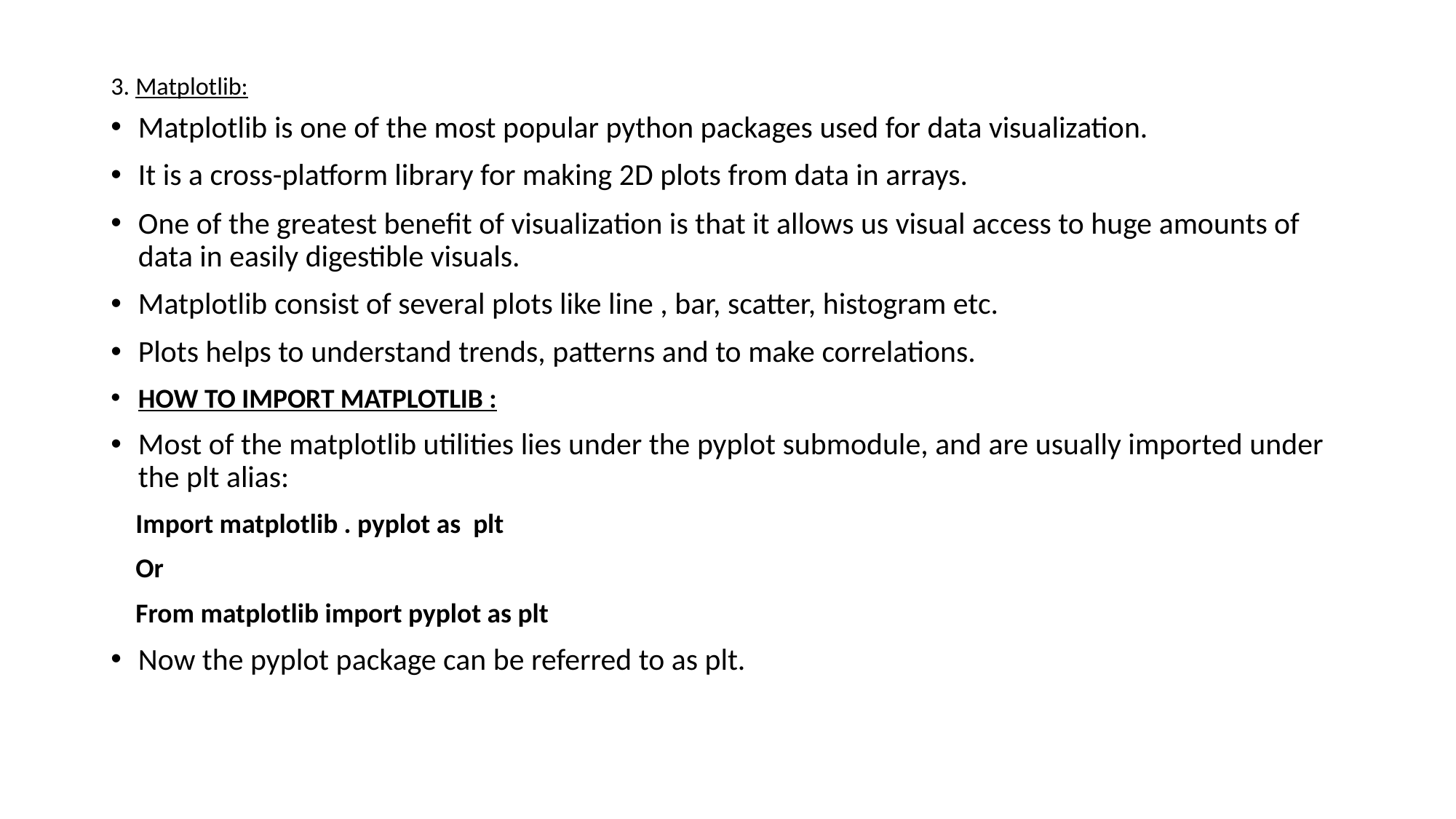

# 3. Matplotlib:
Matplotlib is one of the most popular python packages used for data visualization.
It is a cross-platform library for making 2D plots from data in arrays.
One of the greatest benefit of visualization is that it allows us visual access to huge amounts of data in easily digestible visuals.
Matplotlib consist of several plots like line , bar, scatter, histogram etc.
Plots helps to understand trends, patterns and to make correlations.
HOW TO IMPORT MATPLOTLIB :
Most of the matplotlib utilities lies under the pyplot submodule, and are usually imported under the plt alias:
    Import matplotlib . pyplot as  plt
    Or
    From matplotlib import pyplot as plt
Now the pyplot package can be referred to as plt.